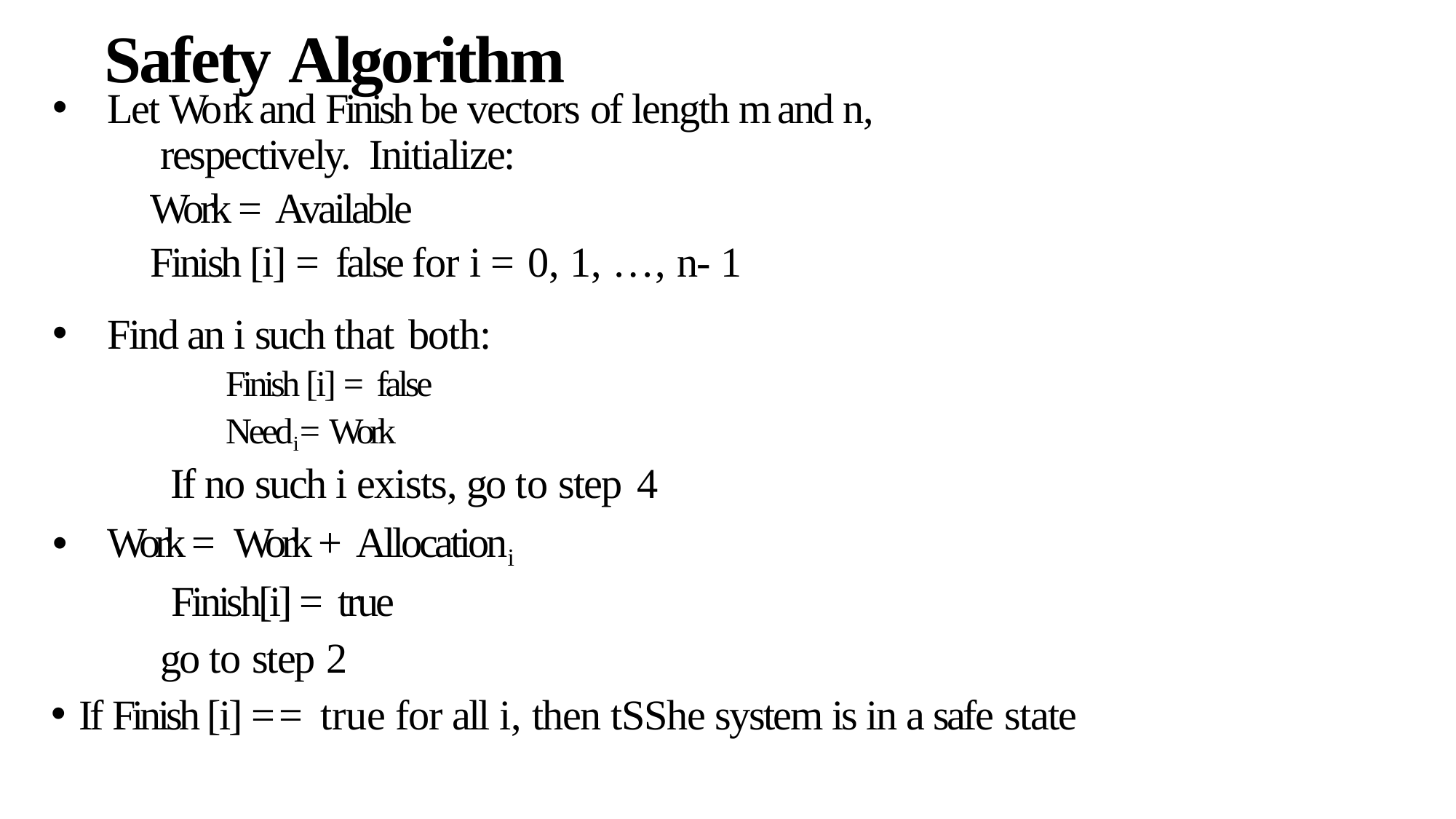

# Safety Algorithm
Let Wo rk and Finish be vectors of length m and n,
    	respectively.  Initialize:
Work = Available
Finish [i] = false for i = 0, 1, …, n- 1
Find an i such that both:
	 Finish [i] = false
	 Needi = Work
    	If no such i exists, go to step 4
Work = Work + Allocationi
    	 Finish[i] = true
     	go to step 2
If Finish [i] == true for all i, then tSShe system is in a safe state